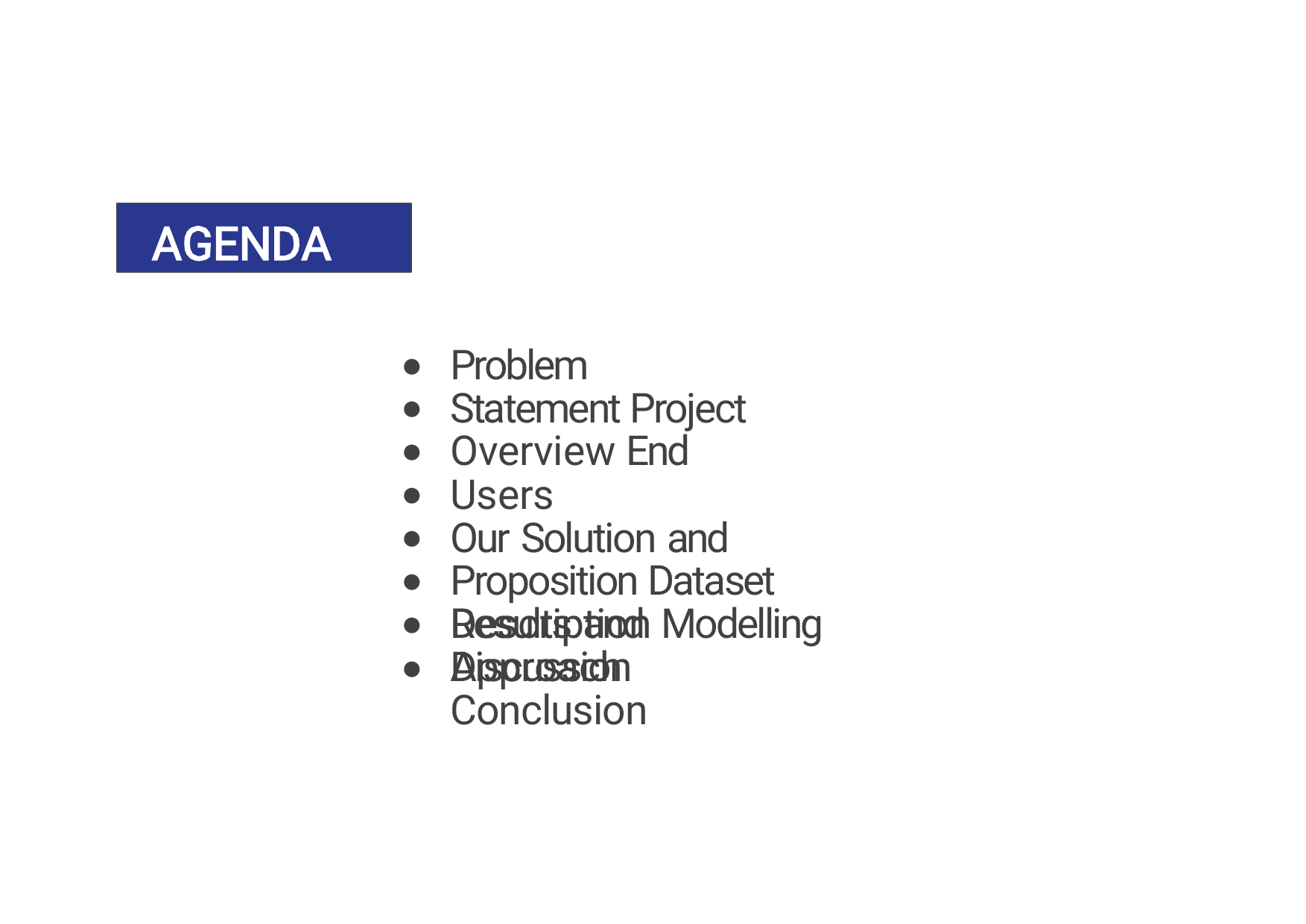

Problem Statement Project Overview End Users
Our Solution and Proposition Dataset Description Modelling Approach
●
●
●
●
●
●
●
●
Results and Discussion Conclusion